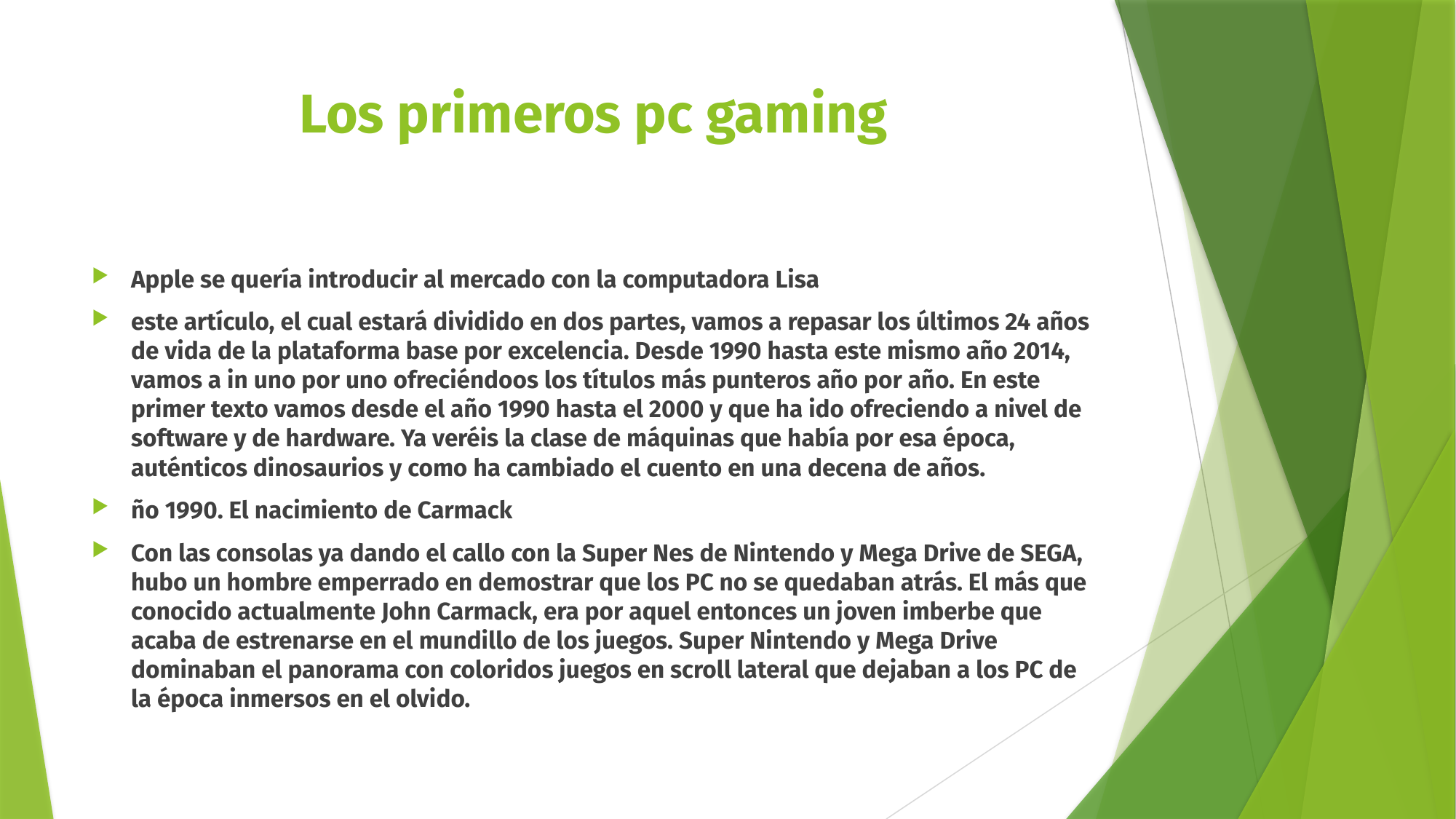

# Los primeros pc gaming
Apple se quería introducir al mercado con la computadora Lisa
este artículo, el cual estará dividido en dos partes, vamos a repasar los últimos 24 años de vida de la plataforma base por excelencia. Desde 1990 hasta este mismo año 2014, vamos a in uno por uno ofreciéndoos los títulos más punteros año por año. En este primer texto vamos desde el año 1990 hasta el 2000 y que ha ido ofreciendo a nivel de software y de hardware. Ya veréis la clase de máquinas que había por esa época, auténticos dinosaurios y como ha cambiado el cuento en una decena de años.
ño 1990. El nacimiento de Carmack
Con las consolas ya dando el callo con la Super Nes de Nintendo y Mega Drive de SEGA, hubo un hombre emperrado en demostrar que los PC no se quedaban atrás. El más que conocido actualmente John Carmack, era por aquel entonces un joven imberbe que acaba de estrenarse en el mundillo de los juegos. Super Nintendo y Mega Drive dominaban el panorama con coloridos juegos en scroll lateral que dejaban a los PC de la época inmersos en el olvido.